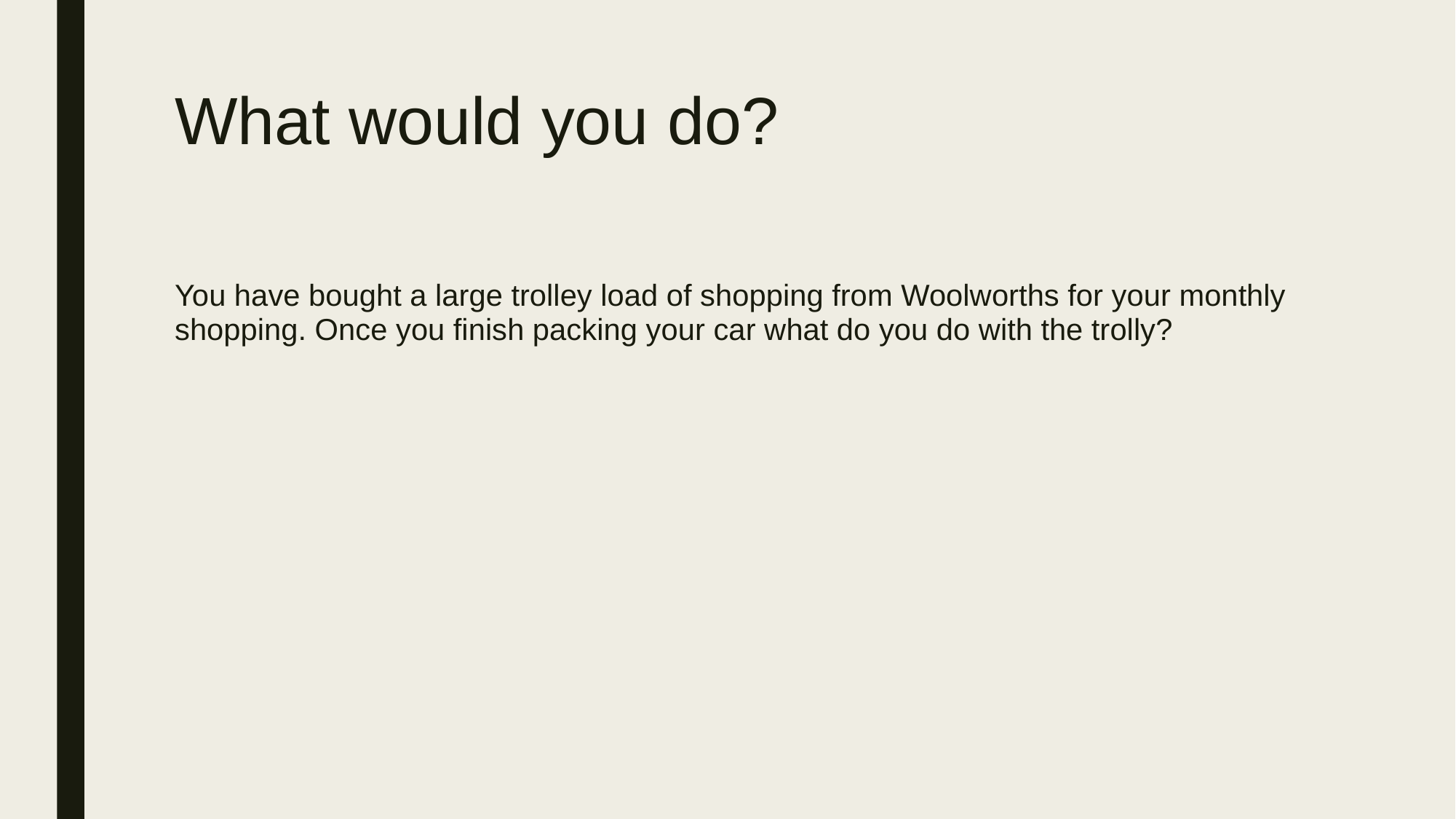

# What would you do?
You have bought a large trolley load of shopping from Woolworths for your monthly shopping. Once you finish packing your car what do you do with the trolly?